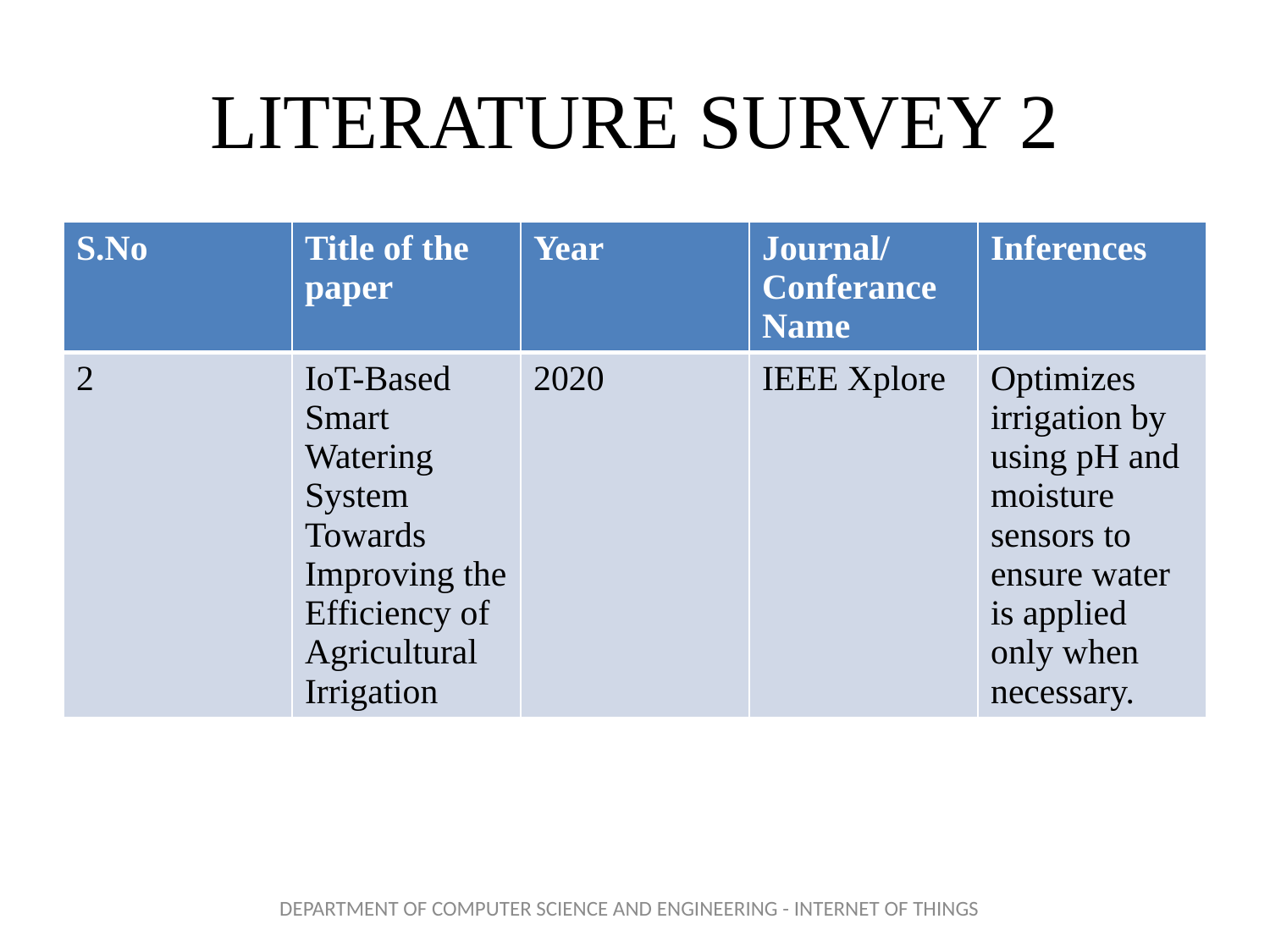

# LITERATURE SURVEY 2

| S.No | Title of the paper | Year | Journal/Conferance Name | Inferences |
| --- | --- | --- | --- | --- |
| 2 | IoT-Based Smart Watering System Towards Improving the Efficiency of Agricultural Irrigation | 2020 | IEEE Xplore | Optimizes irrigation by using pH and moisture sensors to ensure water is applied only when necessary. |
DEPARTMENT OF COMPUTER SCIENCE AND ENGINEERING - INTERNET OF THINGS